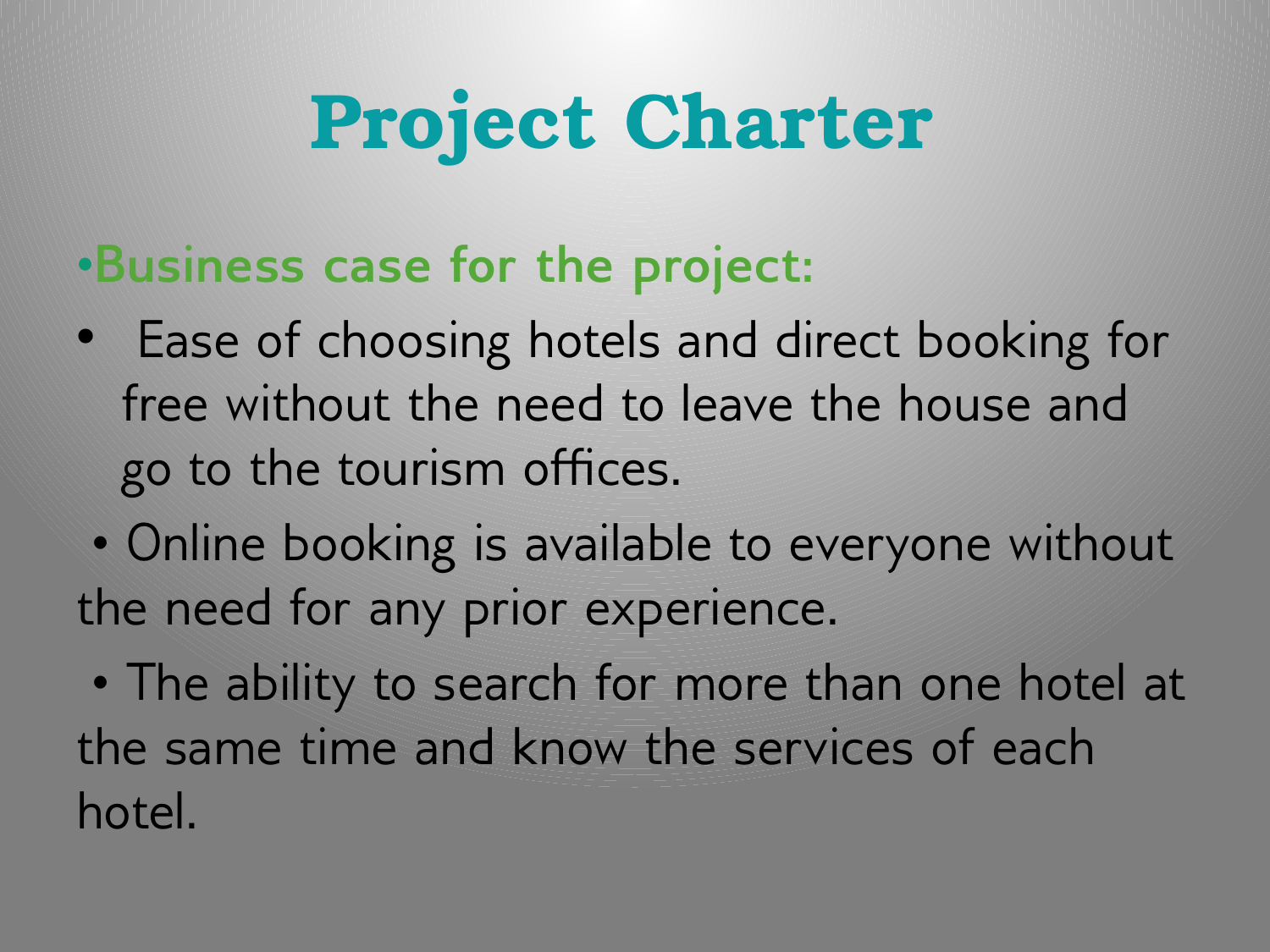

# Project Charter
•Business case for the project:
 Ease of choosing hotels and direct booking for free without the need to leave the house and go to the tourism offices.
 • Online booking is available to everyone without the need for any prior experience.
 • The ability to search for more than one hotel at the same time and know the services of each hotel.